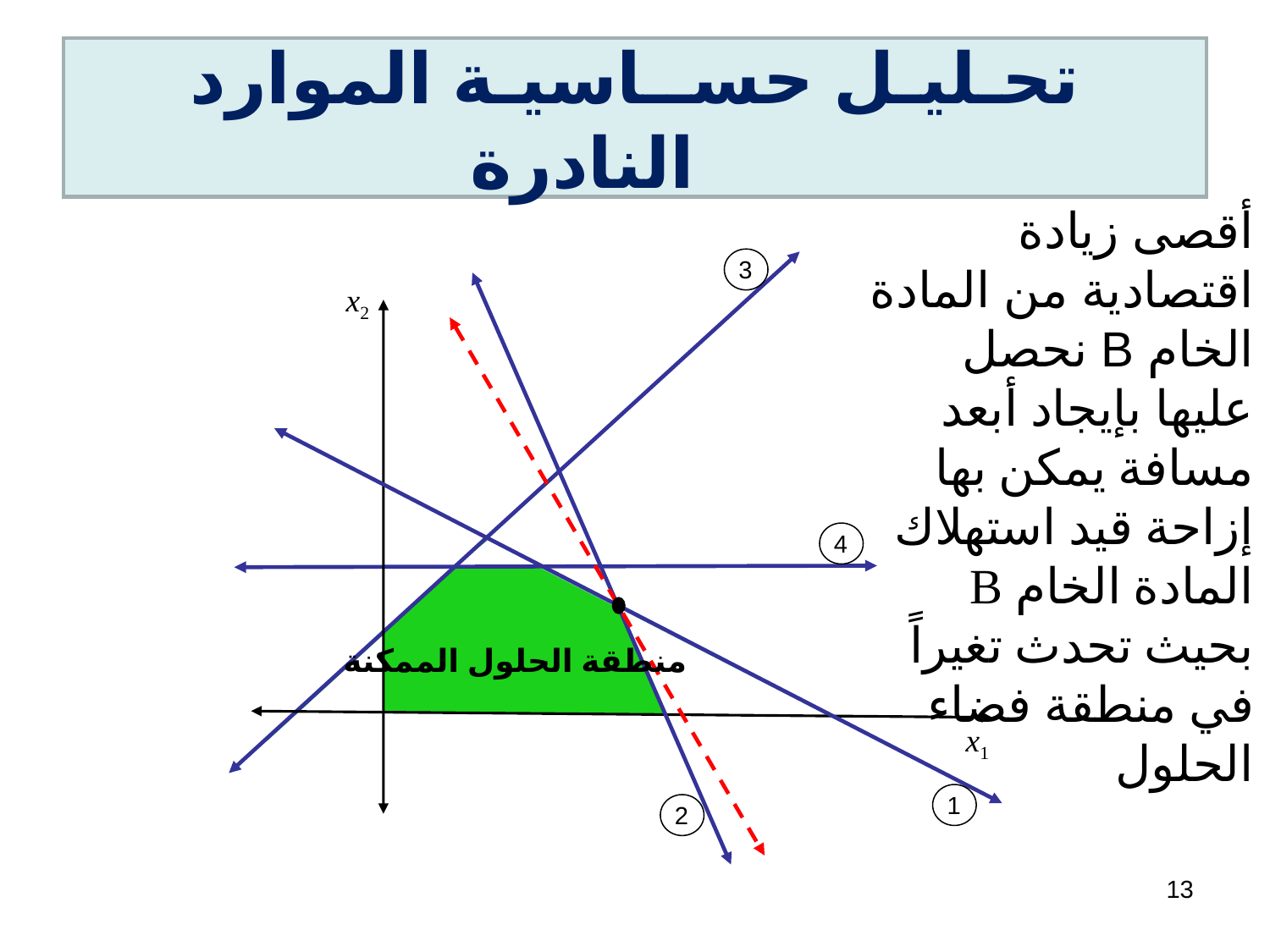

# تحـليـل حســاسيـة الموارد النادرة
أقصى زيادة اقتصادية من المادة الخام B نحصل عليها بإيجاد أبعد مسافة يمكن بها إزاحة قيد استهلاك المادة الخام B بحيث تحدث تغيراً في منطقة فضاء الحلول

3

x2

4

منطقة الحلول الممكنة

x1

1

2

13